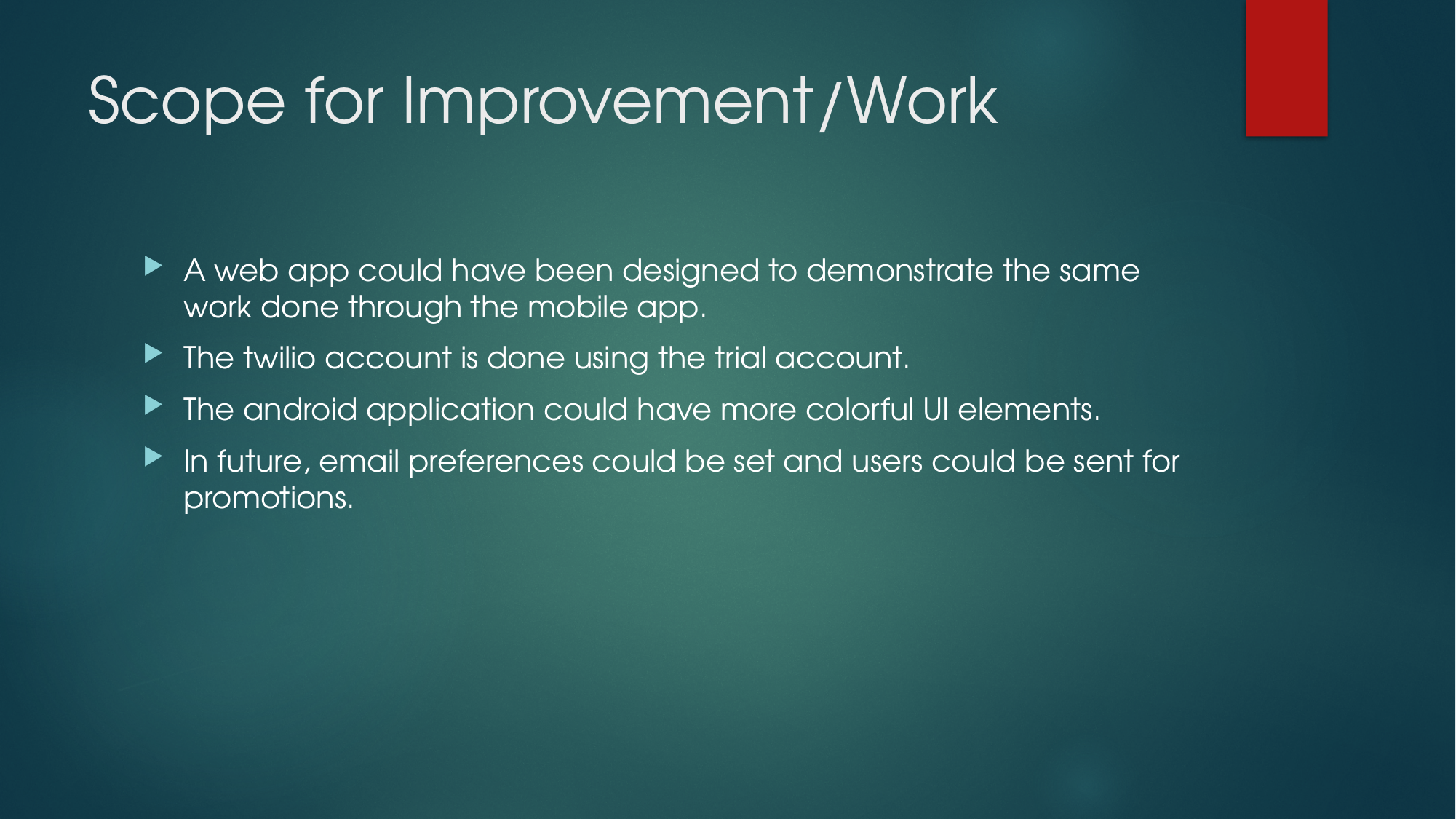

# Scope for Improvement/Work
A web app could have been designed to demonstrate the same work done through the mobile app.
The twilio account is done using the trial account.
The android application could have more colorful UI elements.
In future, email preferences could be set and users could be sent for promotions.